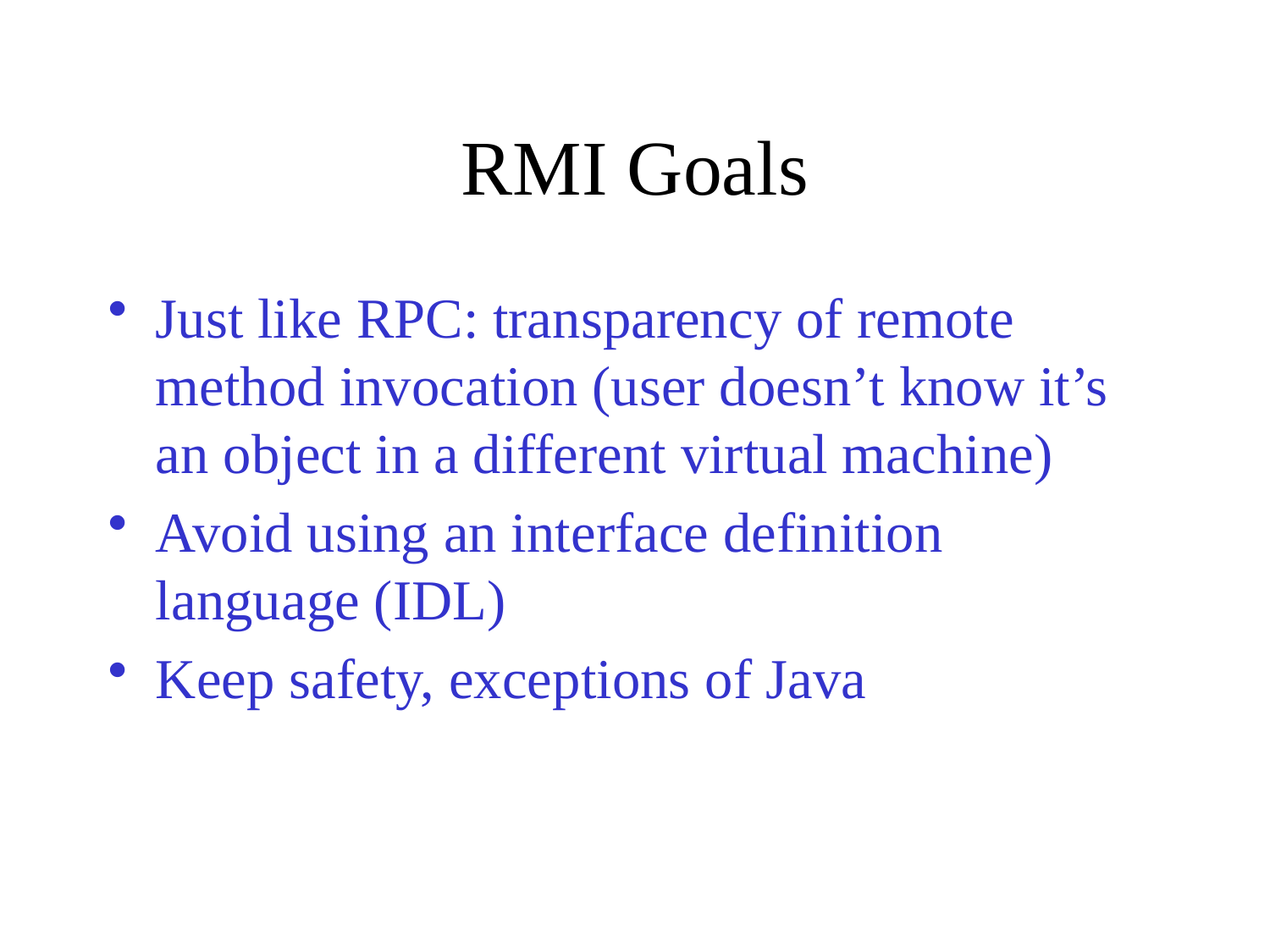

# RMI Goals
Just like RPC: transparency of remote method invocation (user doesn’t know it’s an object in a different virtual machine)
Avoid using an interface definition language (IDL)
Keep safety, exceptions of Java